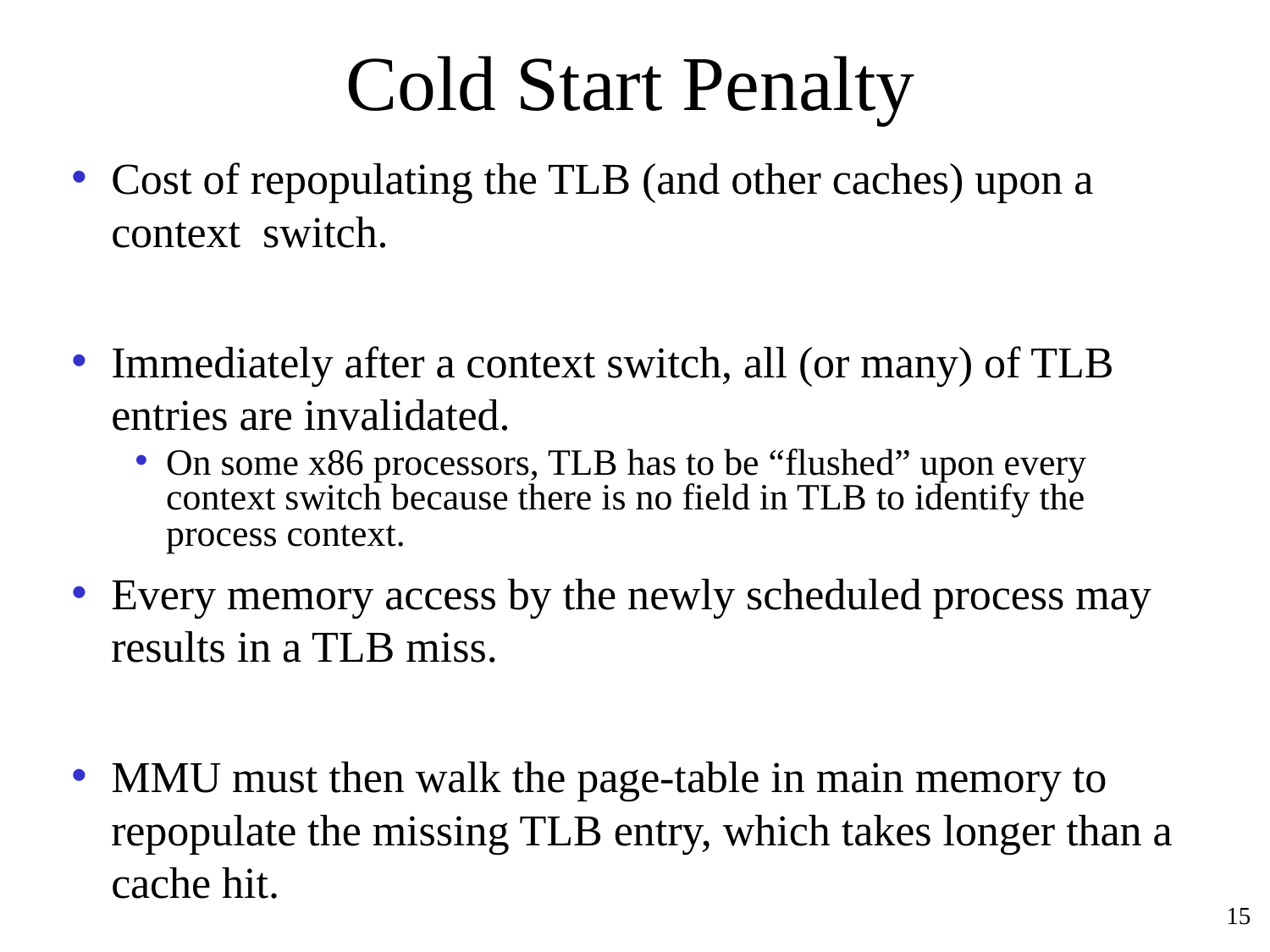

# Cold Start Penalty
Cost of repopulating the TLB (and other caches) upon a context  switch.

Immediately after a context switch, all (or many) of TLB entries are invalidated.
On some x86 processors, TLB has to be “flushed” upon every context switch because there is no field in TLB to identify the process context.
Every memory access by the newly scheduled process may results in a TLB miss.

MMU must then walk the page-table in main memory to repopulate the missing TLB entry, which takes longer than a cache hit.
15